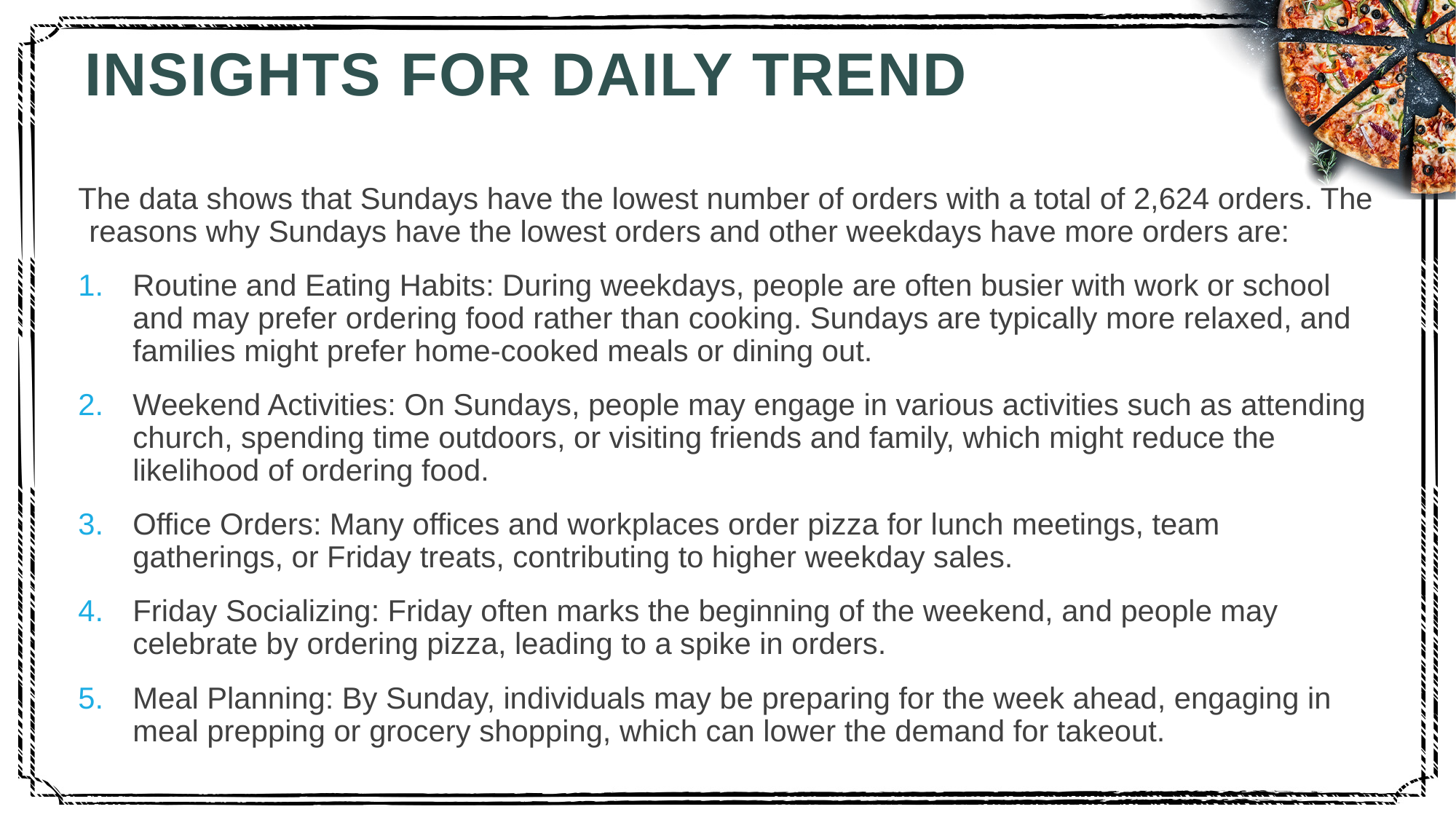

# Insights for daily trend
The data shows that Sundays have the lowest number of orders with a total of 2,624 orders. The reasons why Sundays have the lowest orders and other weekdays have more orders are:
Routine and Eating Habits: During weekdays, people are often busier with work or school and may prefer ordering food rather than cooking. Sundays are typically more relaxed, and families might prefer home-cooked meals or dining out.
Weekend Activities: On Sundays, people may engage in various activities such as attending church, spending time outdoors, or visiting friends and family, which might reduce the likelihood of ordering food.
Office Orders: Many offices and workplaces order pizza for lunch meetings, team gatherings, or Friday treats, contributing to higher weekday sales.
Friday Socializing: Friday often marks the beginning of the weekend, and people may celebrate by ordering pizza, leading to a spike in orders.
Meal Planning: By Sunday, individuals may be preparing for the week ahead, engaging in meal prepping or grocery shopping, which can lower the demand for takeout.